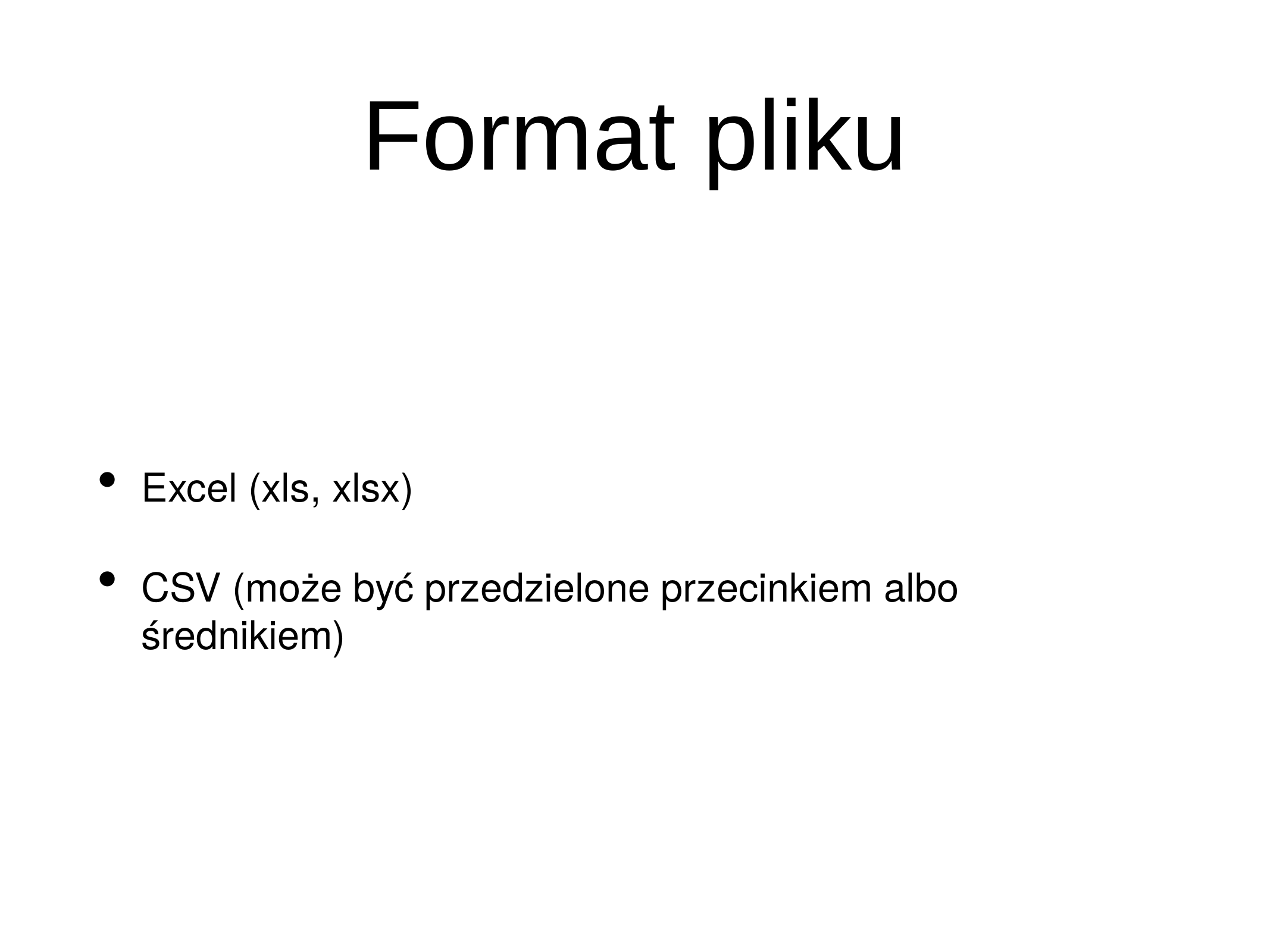

# Format pliku
Excel (xls, xlsx)
CSV (może być przedzielone przecinkiem albo średnikiem)